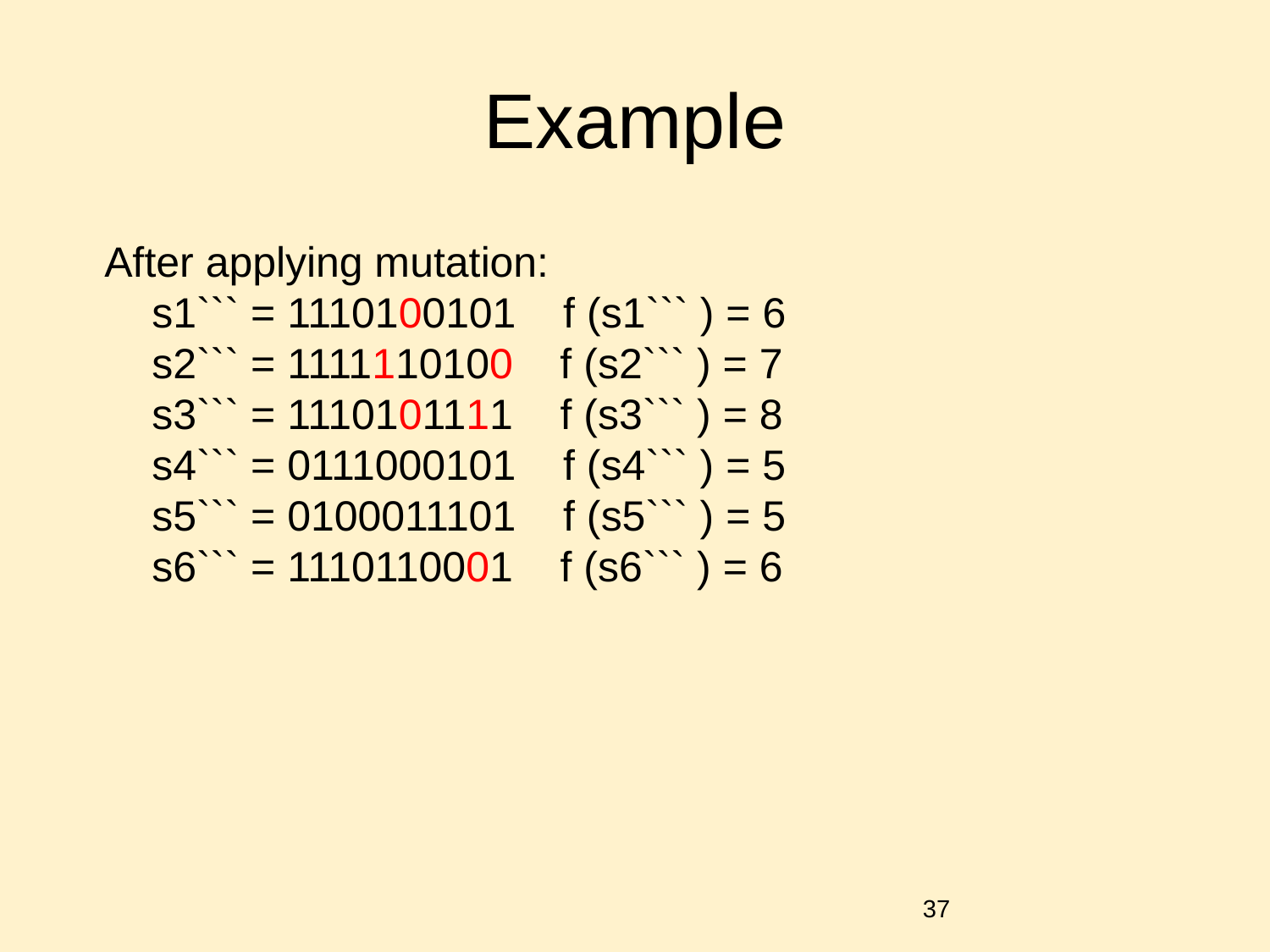

# Example
After applying mutation:
    s1``` = 1110100101    f (s1``` ) = 6
    s2``` = 1111110100    f (s2``` ) = 7
    s3``` = 1110101111    f (s3``` ) = 8
    s4``` = 0111000101    f (s4``` ) = 5
    s5``` = 0100011101    f (s5``` ) = 5
    s6``` = 1110110001    f (s6``` ) = 6

37